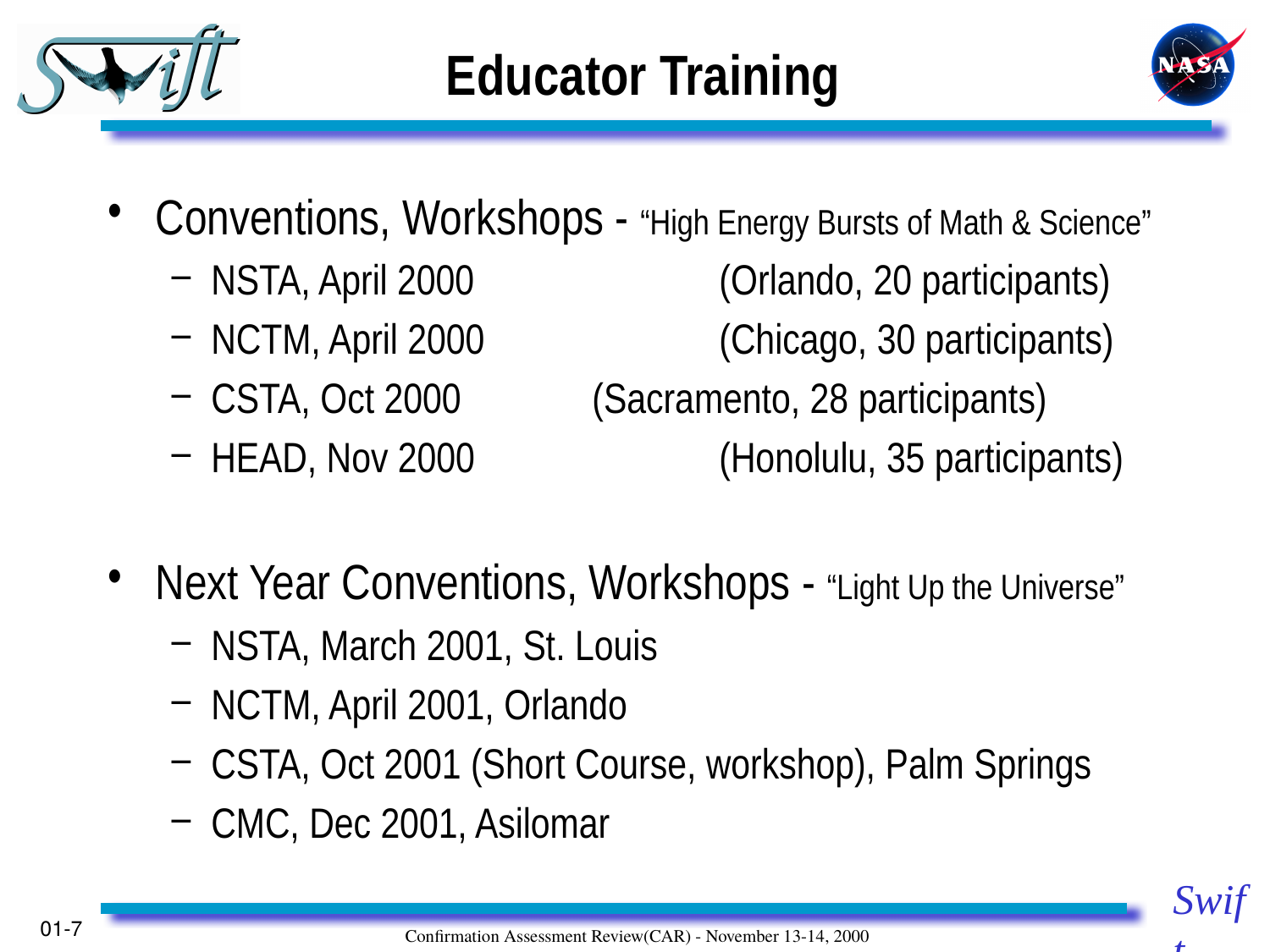

# Educator Training
Conventions, Workshops - “High Energy Bursts of Math & Science”
NSTA, April 2000		(Orlando, 20 participants)
NCTM, April 2000		(Chicago, 30 participants)
CSTA, Oct 2000		(Sacramento, 28 participants)
HEAD, Nov 2000		(Honolulu, 35 participants)

Next Year Conventions, Workshops - “Light Up the Universe”
NSTA, March 2001, St. Louis
NCTM, April 2001, Orlando
CSTA, Oct 2001 (Short Course, workshop), Palm Springs
CMC, Dec 2001, Asilomar